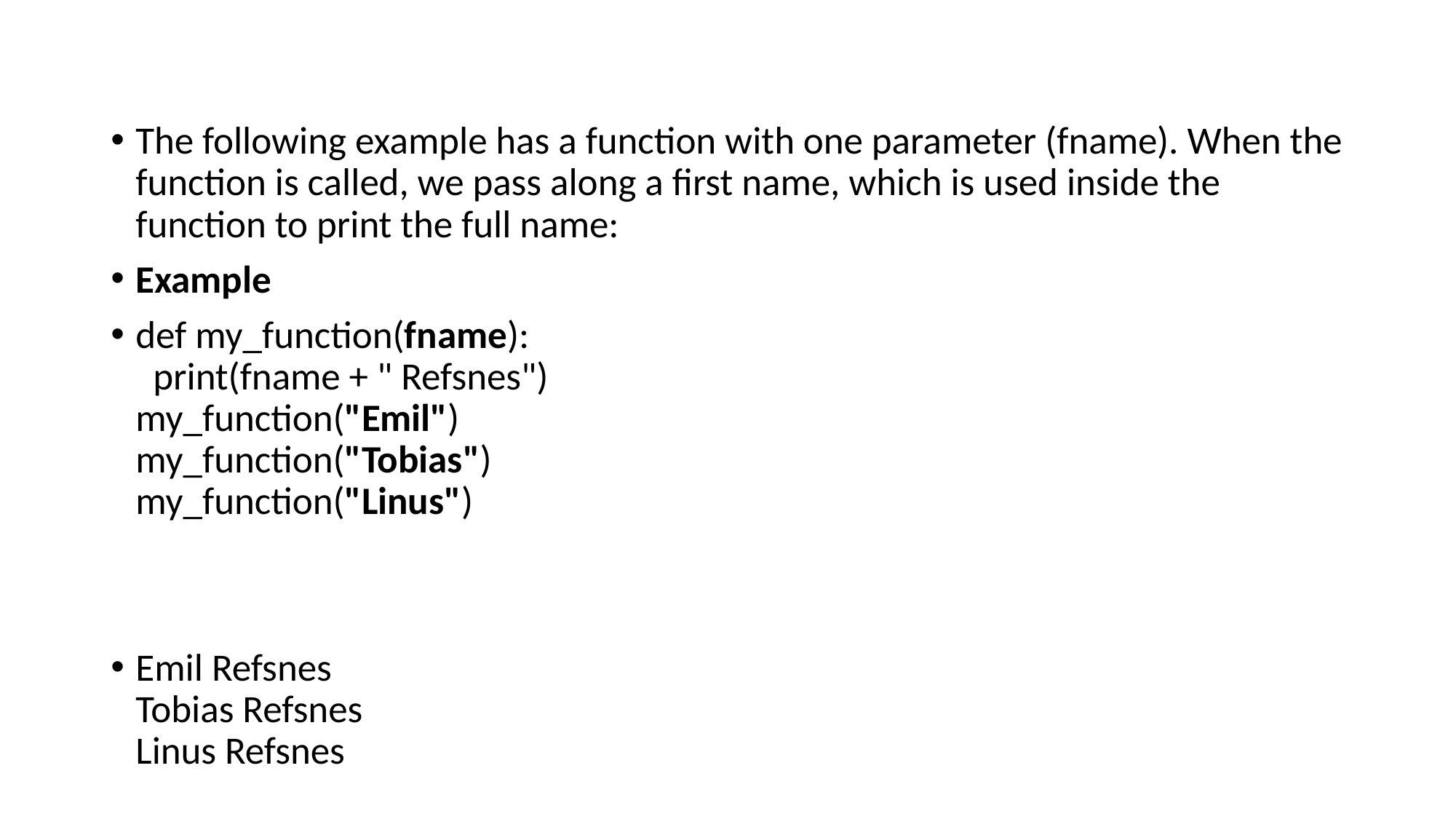

The following example has a function with one parameter (fname). When the function is called, we pass along a first name, which is used inside the function to print the full name:
Example
def my_function(fname):
  print(fname + " Refsnes")
my_function("Emil")
my_function("Tobias")
my_function("Linus")

Emil Refsnes
Tobias Refsnes
Linus Refsnes